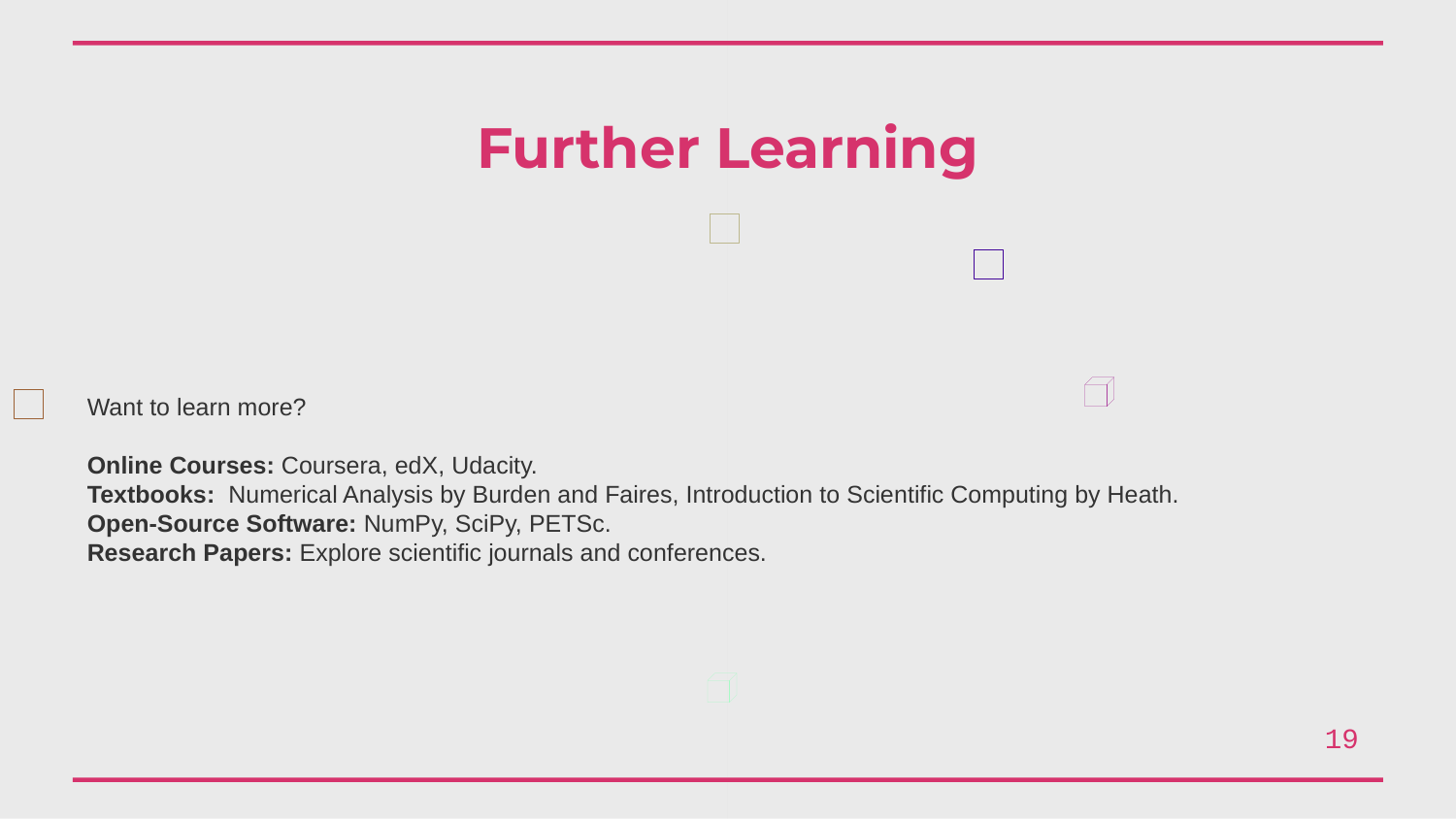

Further Learning

Want to learn more?

Online Courses: Coursera, edX, Udacity.
Textbooks:  Numerical Analysis by Burden and Faires, Introduction to Scientific Computing by Heath.
Open-Source Software: NumPy, SciPy, PETSc.
Research Papers: Explore scientific journals and conferences.

19